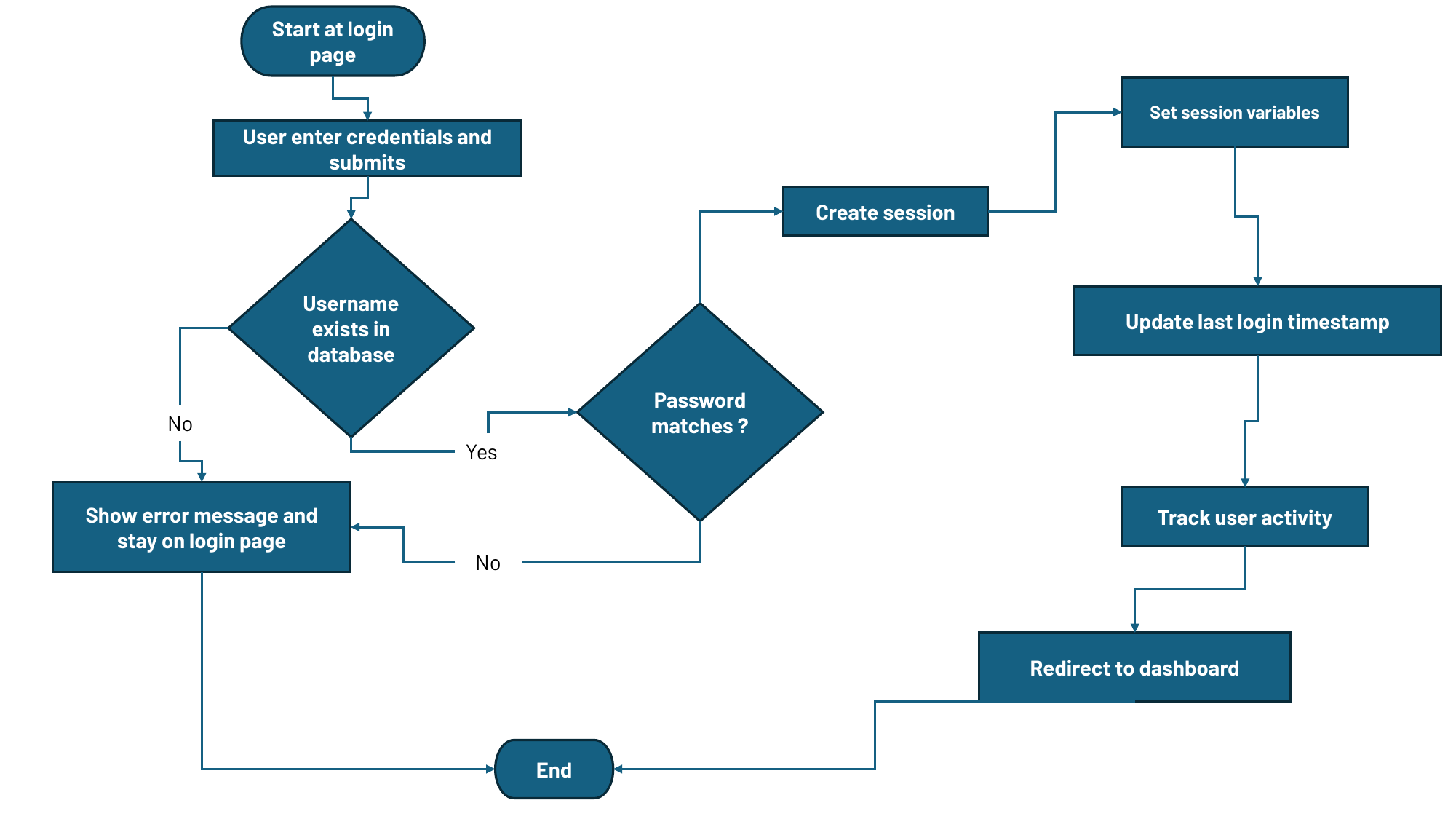

Start at login page
Set session variables
User enter credentials and submits
Create session
Username exists in database
Update last login timestamp
Password matches ?
No
Yes
Show error message and stay on login page
Track user activity
No
Redirect to dashboard
End